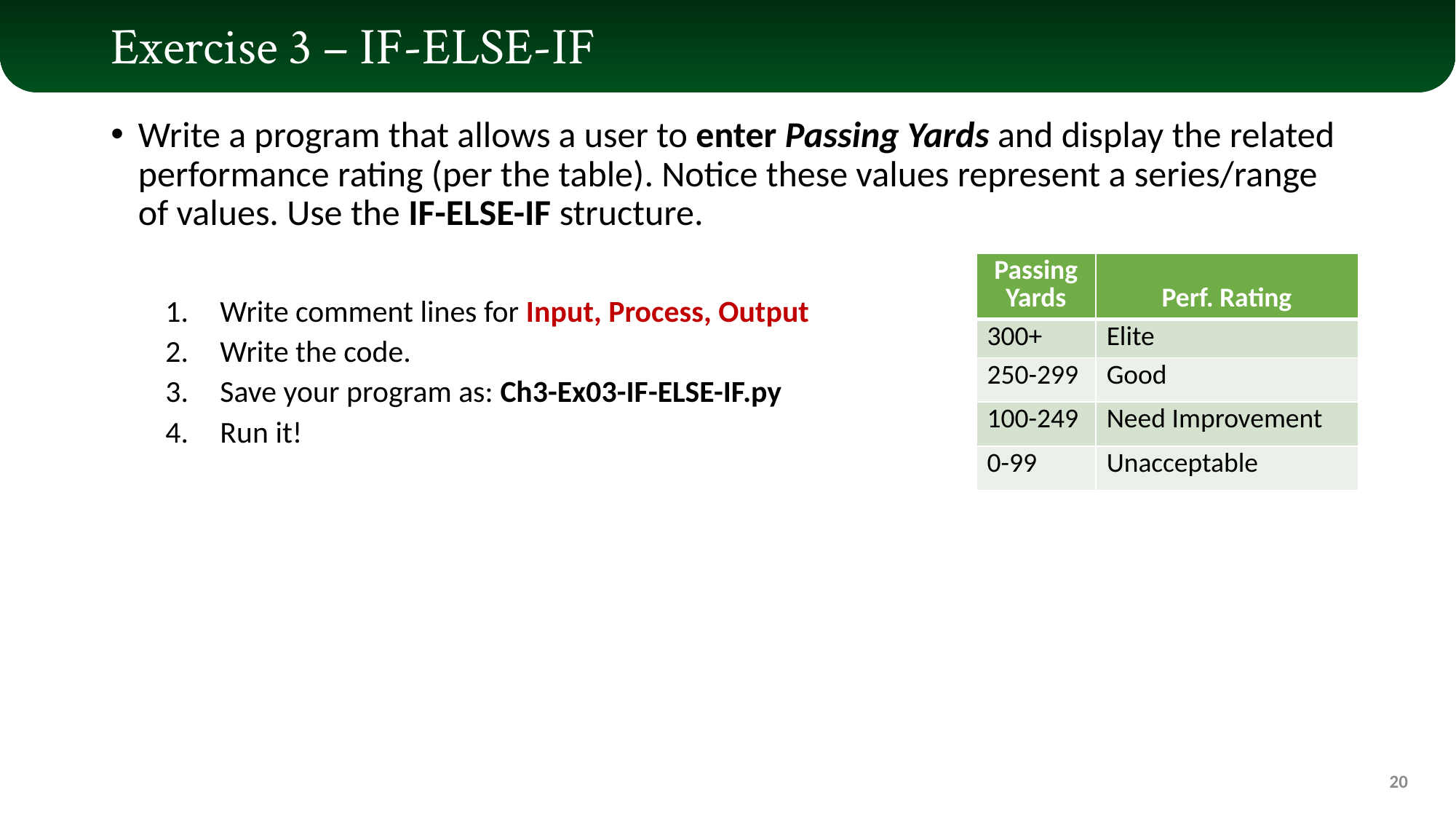

# Exercise 3 – IF-ELSE-IF
Write a program that allows a user to enter Passing Yards and display the related performance rating (per the table). Notice these values represent a series/range of values. Use the IF-ELSE-IF structure.

Write comment lines for Input, Process, Output
Write the code.
Save your program as: Ch3-Ex03-IF-ELSE-IF.py
Run it!

| Passing Yards | Perf. Rating |
| --- | --- |
| 300+ | Elite |
| 250-299 | Good |
| 100-249 | Need Improvement |
| 0-99 | Unacceptable |
20